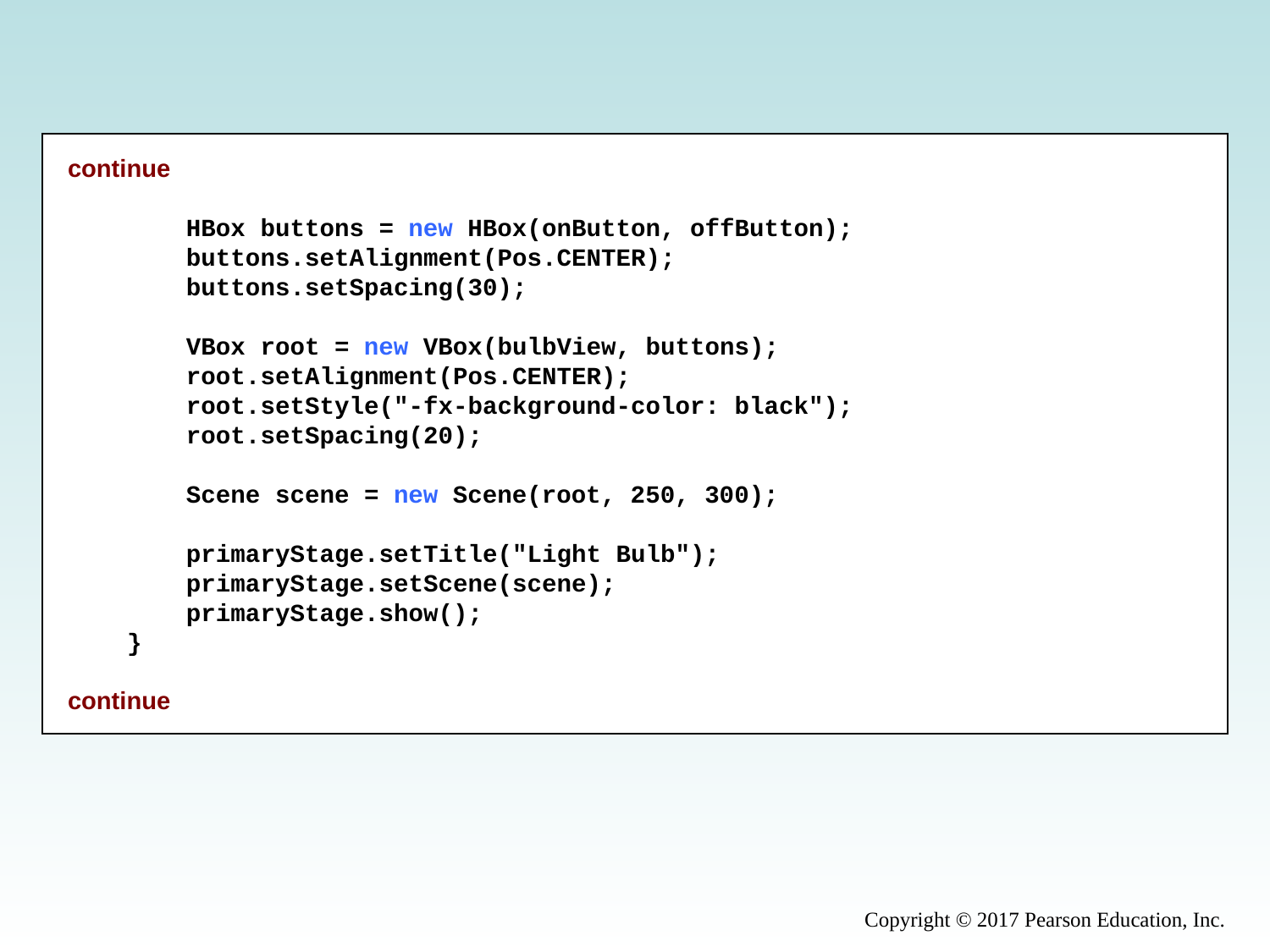

continue

        HBox buttons = new HBox(onButton, offButton);
        buttons.setAlignment(Pos.CENTER);
        buttons.setSpacing(30);

        VBox root = new VBox(bulbView, buttons);
        root.setAlignment(Pos.CENTER);
        root.setStyle("-fx-background-color: black");
        root.setSpacing(20);

        Scene scene = new Scene(root, 250, 300);

        primaryStage.setTitle("Light Bulb");
        primaryStage.setScene(scene);
        primaryStage.show();
    }

continue
Copyright © 2017 Pearson Education, Inc.